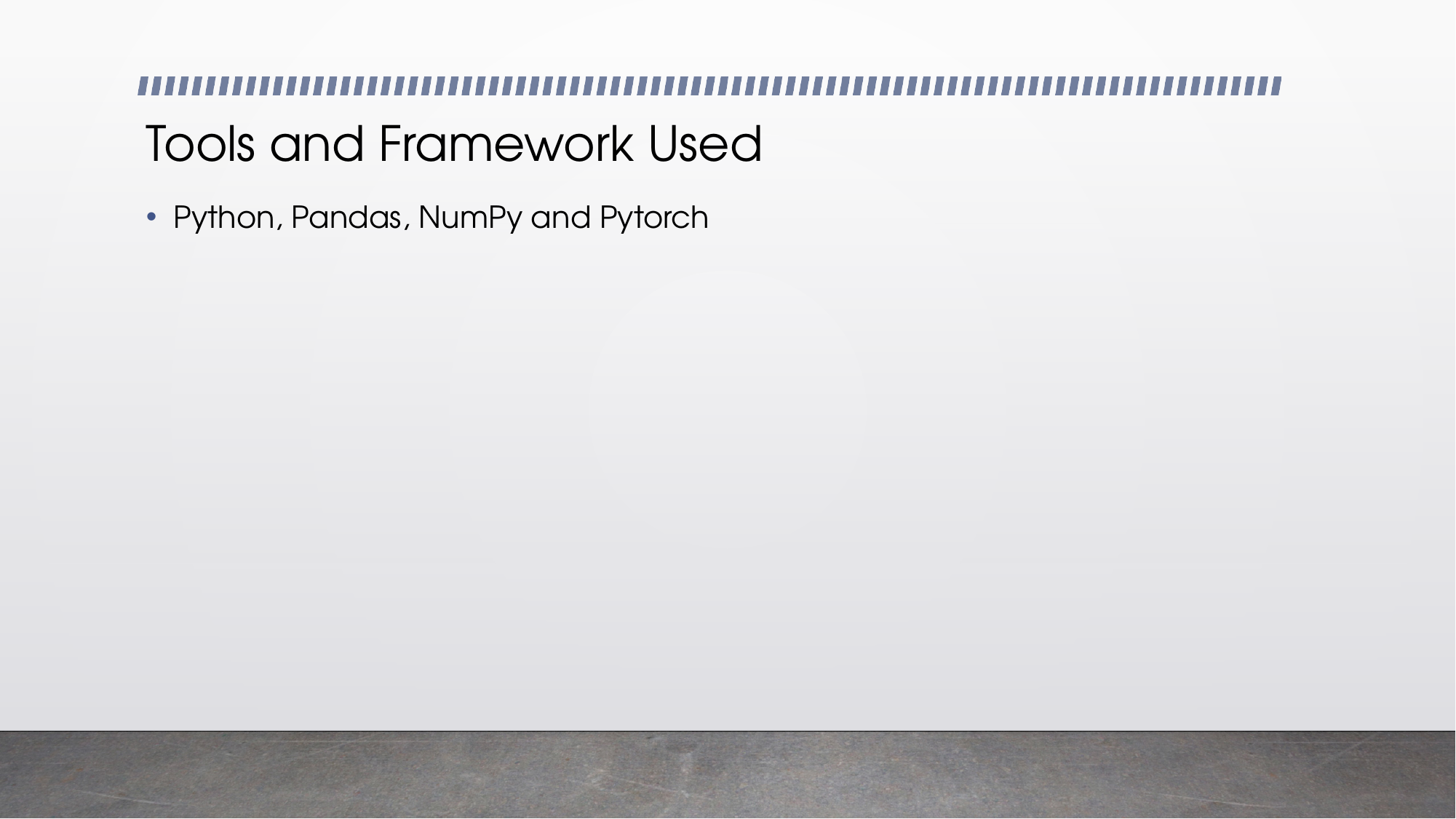

# Tools and Framework Used
Python, Pandas, NumPy and Pytorch